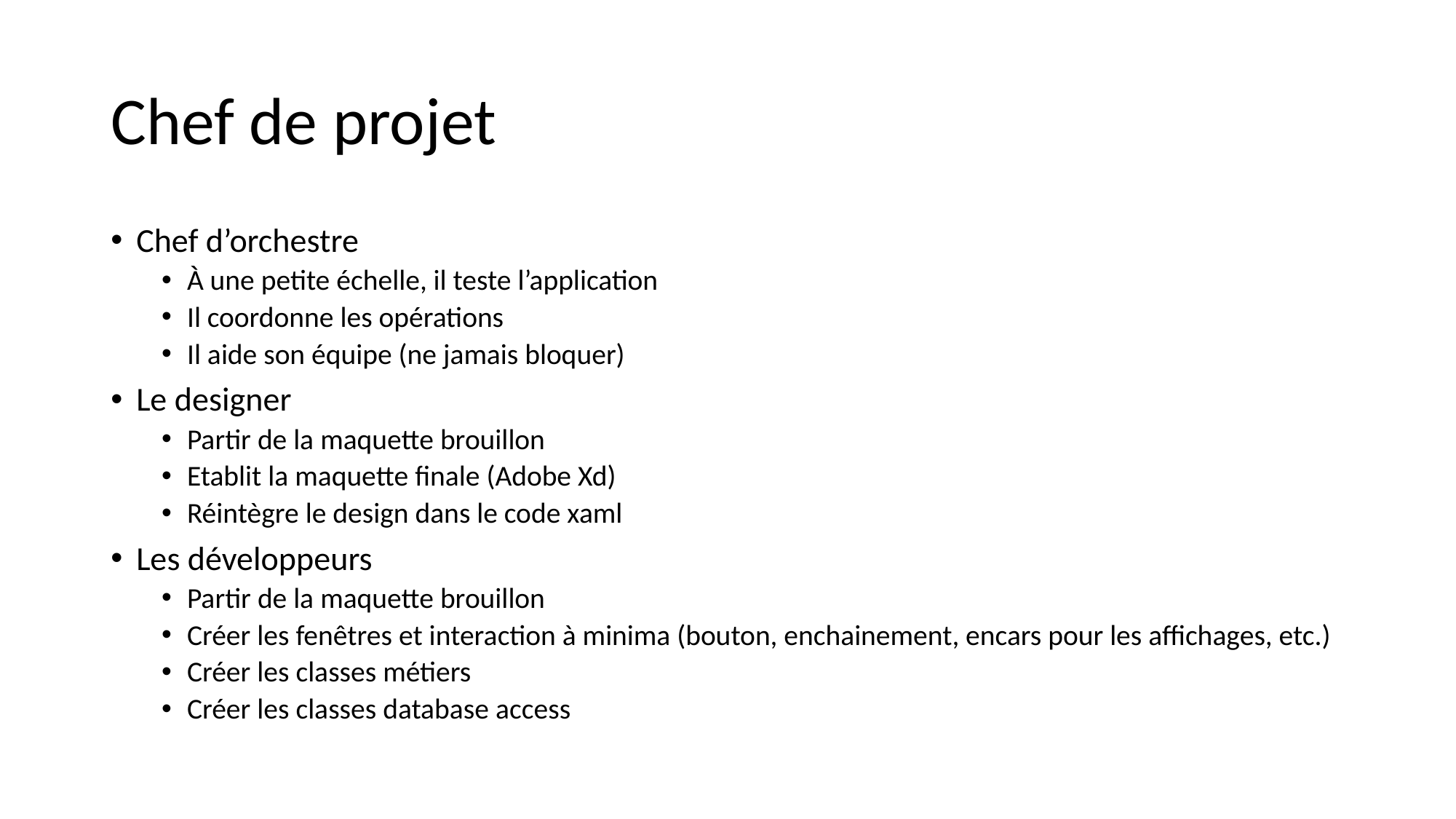

# Chef de projet
Chef d’orchestre
À une petite échelle, il teste l’application
Il coordonne les opérations
Il aide son équipe (ne jamais bloquer)
Le designer
Partir de la maquette brouillon
Etablit la maquette finale (Adobe Xd)
Réintègre le design dans le code xaml
Les développeurs
Partir de la maquette brouillon
Créer les fenêtres et interaction à minima (bouton, enchainement, encars pour les affichages, etc.)
Créer les classes métiers
Créer les classes database access